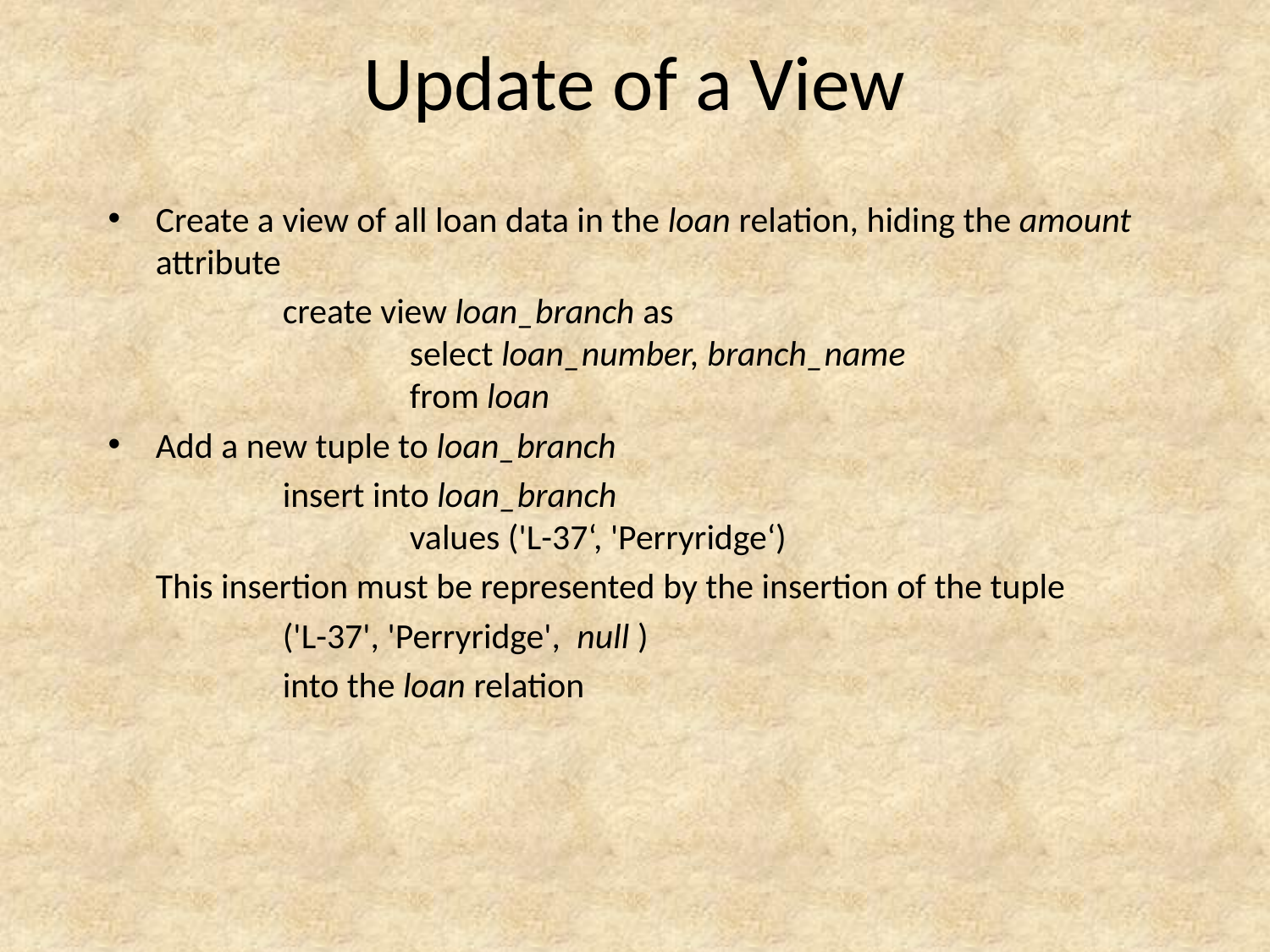

# Update of a View
Create a view of all loan data in the loan relation, hiding the amount attribute
		create view loan_branch as
		select loan_number, branch_name
		from loan
Add a new tuple to loan_branch
		insert into loan_branch
		values ('L-37‘, 'Perryridge‘)
	This insertion must be represented by the insertion of the tuple
		('L-37', 'Perryridge',  null )
		into the loan relation